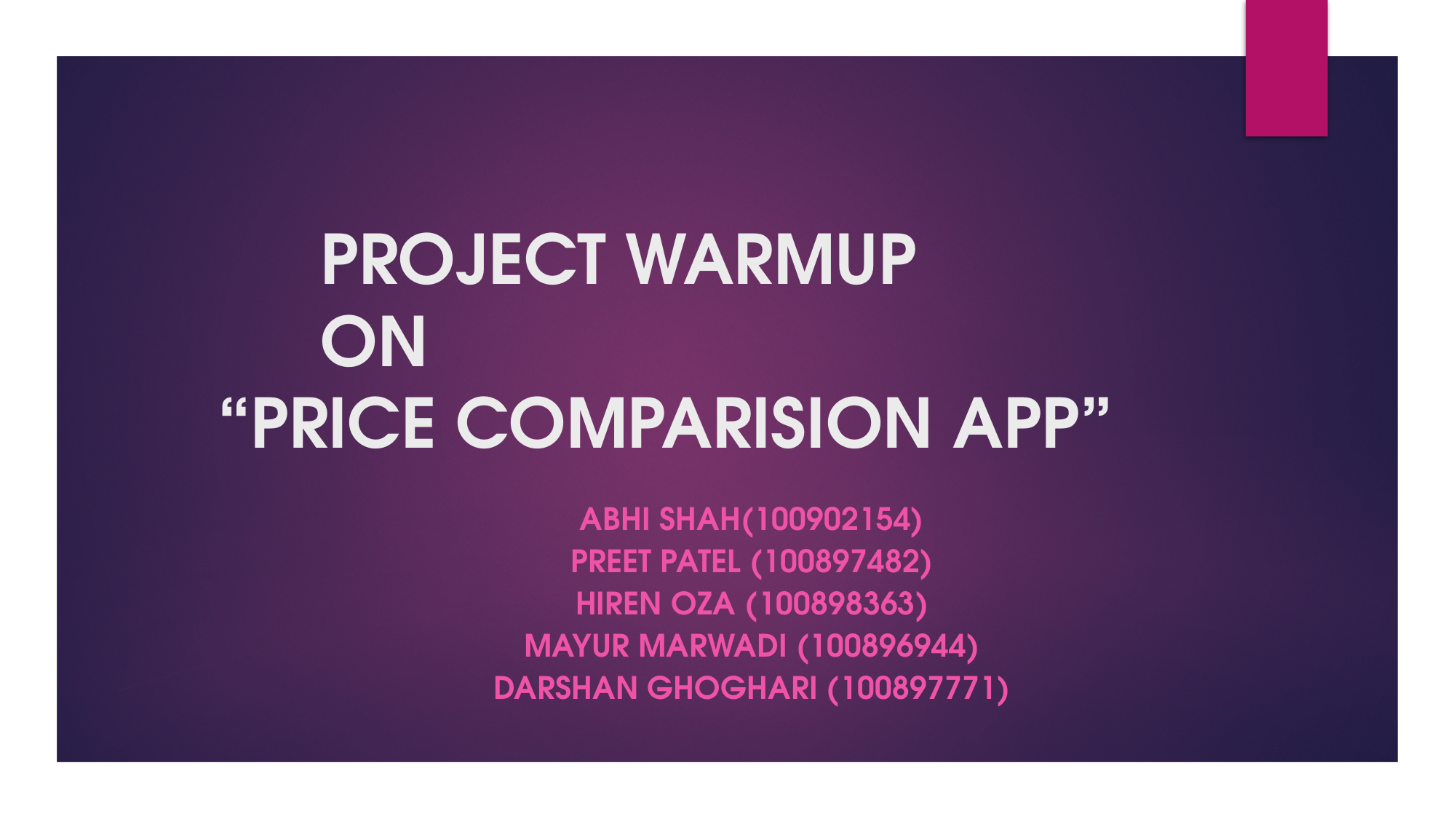

# PROJECT WARMUP ON “PRICE COMPARISION APP”
ABHI SHAH(100902154)
PREET PATEL (100897482)
HIREN OZA (100898363)
MAYUR MARWADI (100896944)
DARSHAN GHOGHARI (100897771)